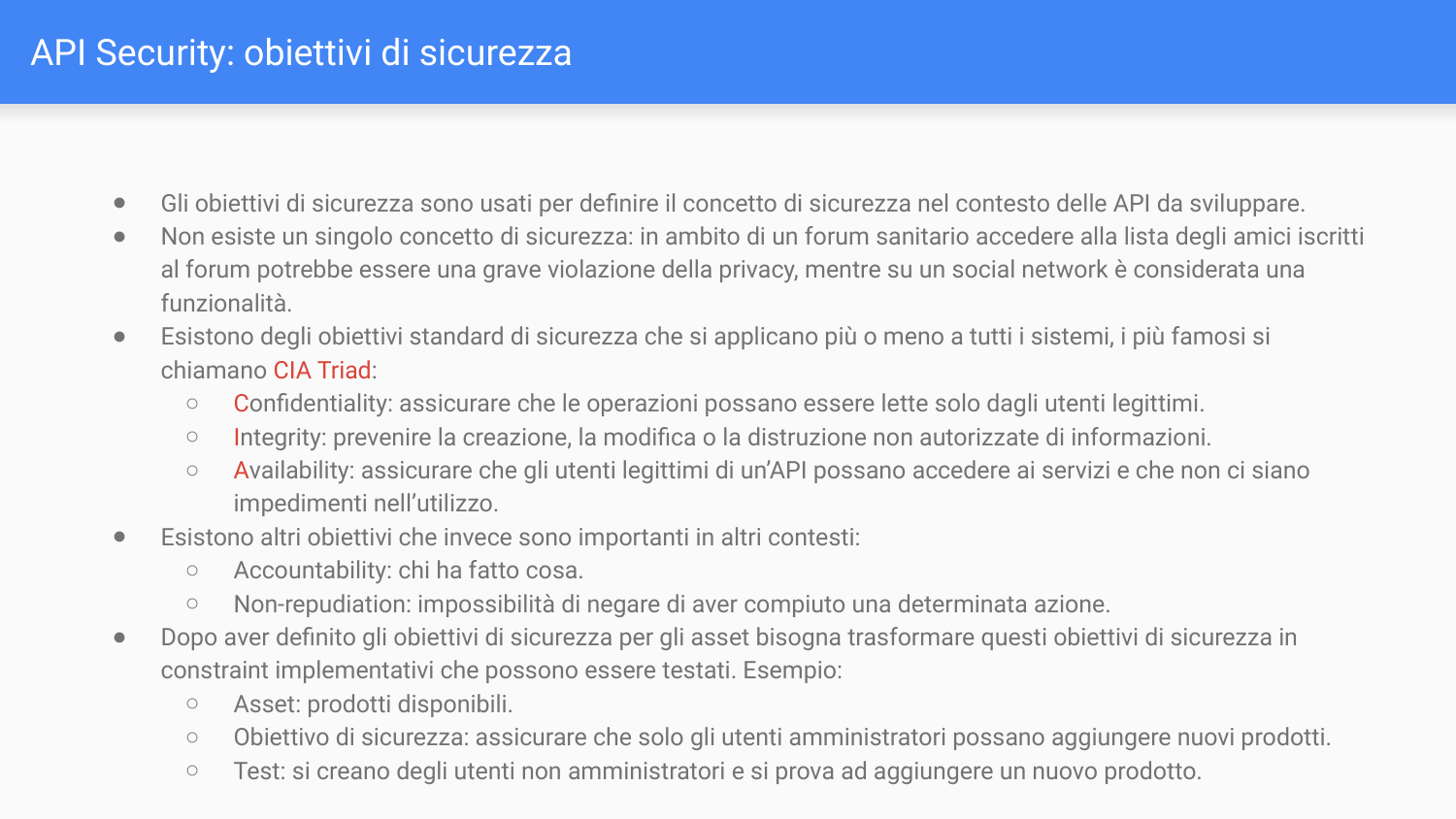

# API Security: obiettivi di sicurezza
Gli obiettivi di sicurezza sono usati per definire il concetto di sicurezza nel contesto delle API da sviluppare.
Non esiste un singolo concetto di sicurezza: in ambito di un forum sanitario accedere alla lista degli amici iscritti al forum potrebbe essere una grave violazione della privacy, mentre su un social network è considerata una funzionalità.
Esistono degli obiettivi standard di sicurezza che si applicano più o meno a tutti i sistemi, i più famosi si chiamano CIA Triad:
Confidentiality: assicurare che le operazioni possano essere lette solo dagli utenti legittimi.
Integrity: prevenire la creazione, la modifica o la distruzione non autorizzate di informazioni.
Availability: assicurare che gli utenti legittimi di un’API possano accedere ai servizi e che non ci siano impedimenti nell’utilizzo.
Esistono altri obiettivi che invece sono importanti in altri contesti:
Accountability: chi ha fatto cosa.
Non-repudiation: impossibilità di negare di aver compiuto una determinata azione.
Dopo aver definito gli obiettivi di sicurezza per gli asset bisogna trasformare questi obiettivi di sicurezza in constraint implementativi che possono essere testati. Esempio:
Asset: prodotti disponibili.
Obiettivo di sicurezza: assicurare che solo gli utenti amministratori possano aggiungere nuovi prodotti.
Test: si creano degli utenti non amministratori e si prova ad aggiungere un nuovo prodotto.